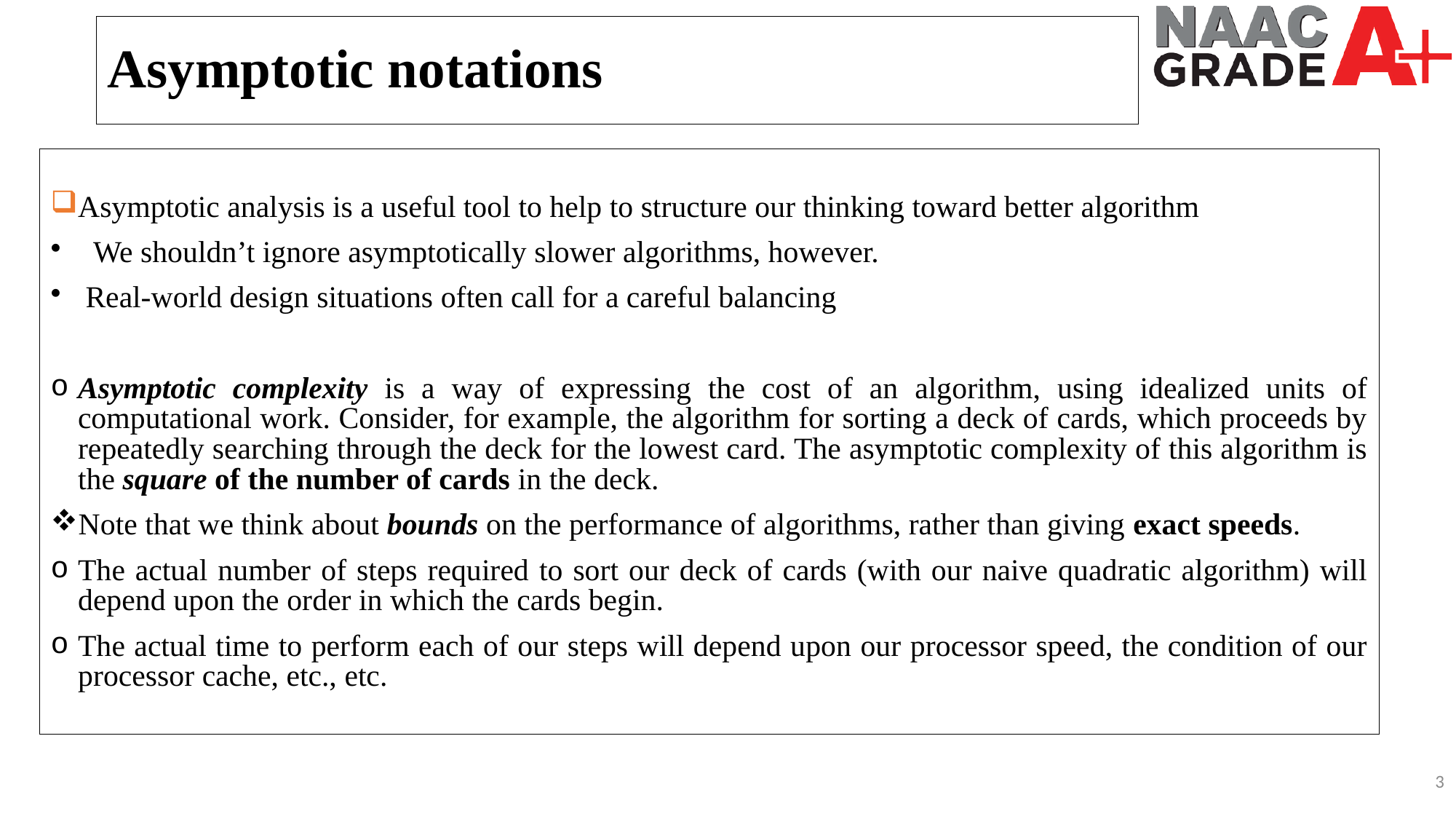

Asymptotic notations

Asymptotic analysis is a useful tool to help to structure our thinking toward better algorithm
  We shouldn’t ignore asymptotically slower algorithms, however.
 Real-world design situations often call for a careful balancing

Asymptotic complexity is a way of expressing the cost of an algorithm, using idealized units of computational work. Consider, for example, the algorithm for sorting a deck of cards, which proceeds by repeatedly searching through the deck for the lowest card. The asymptotic complexity of this algorithm is the square of the number of cards in the deck.
Note that we think about bounds on the performance of algorithms, rather than giving exact speeds.
The actual number of steps required to sort our deck of cards (with our naive quadratic algorithm) will depend upon the order in which the cards begin.
The actual time to perform each of our steps will depend upon our processor speed, the condition of our processor cache, etc., etc.
3